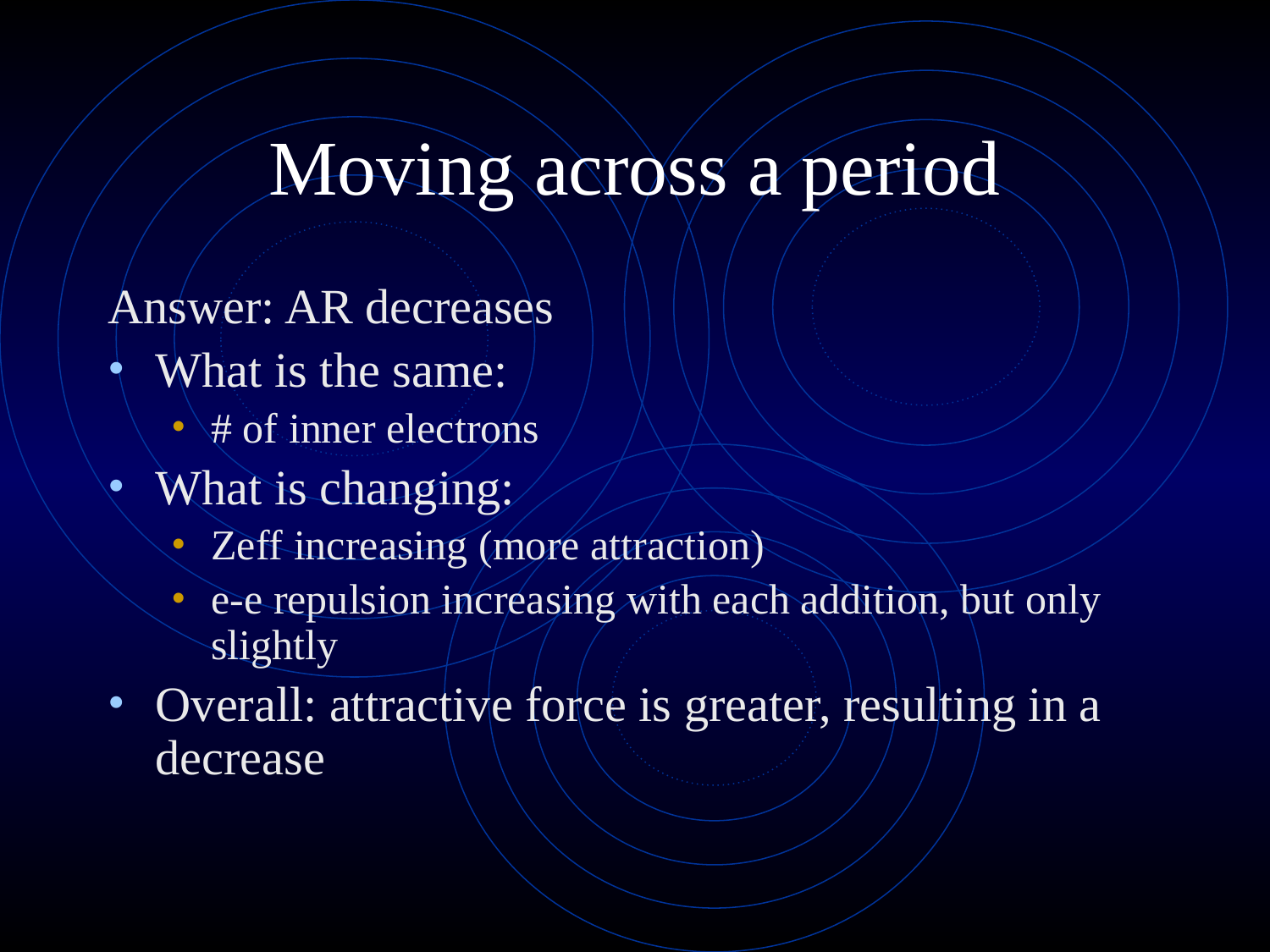

# Moving across a period
Answer: AR decreases
What is the same:
# of inner electrons
What is changing:
Zeff increasing (more attraction)
e-e repulsion increasing with each addition, but only slightly
Overall: attractive force is greater, resulting in a decrease